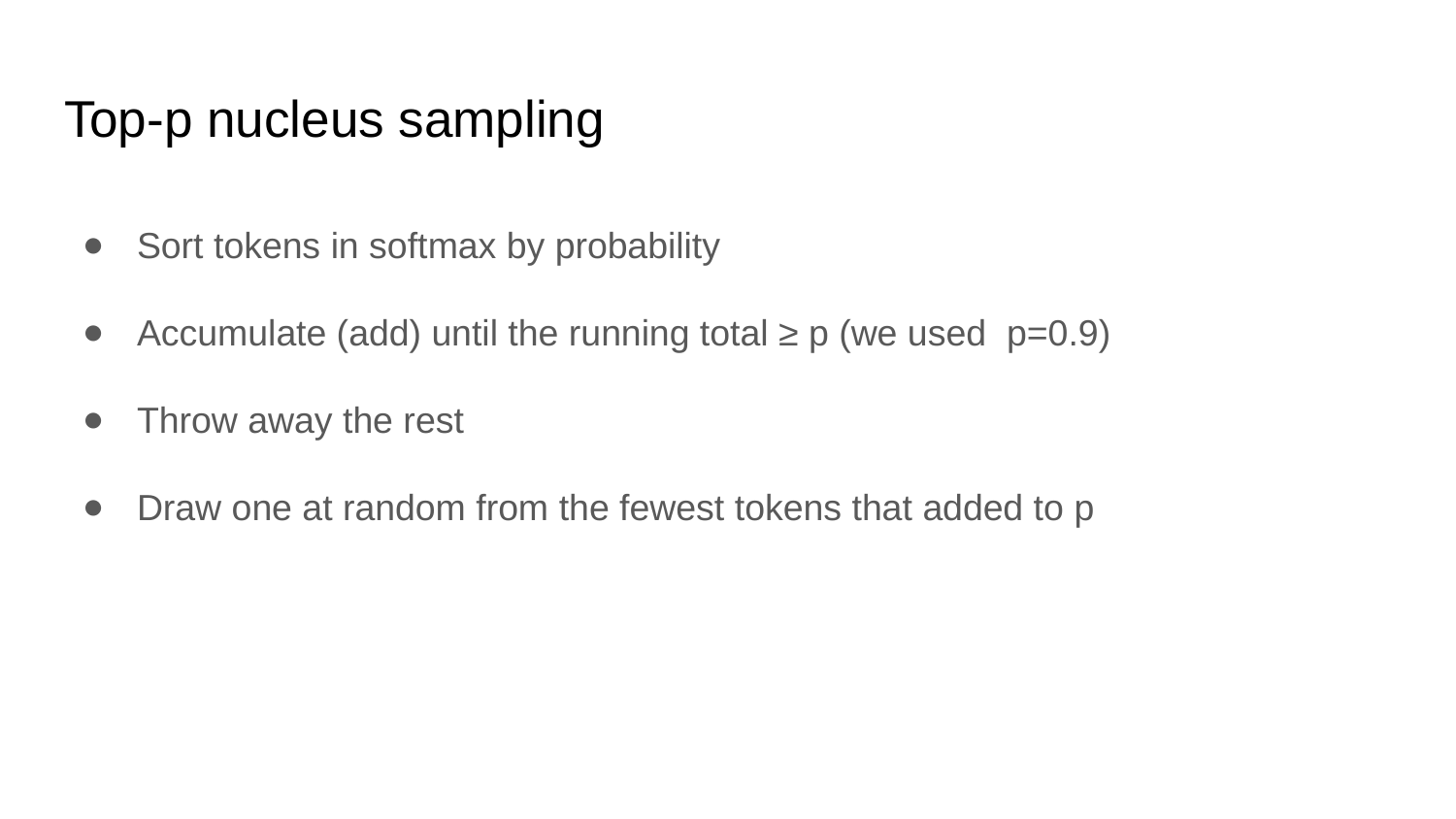

# Top-p nucleus sampling
Sort tokens in softmax by probability
Accumulate (add) until the running total ≥ p (we used  p=0.9)
Throw away the rest
Draw one at random from the fewest tokens that added to p